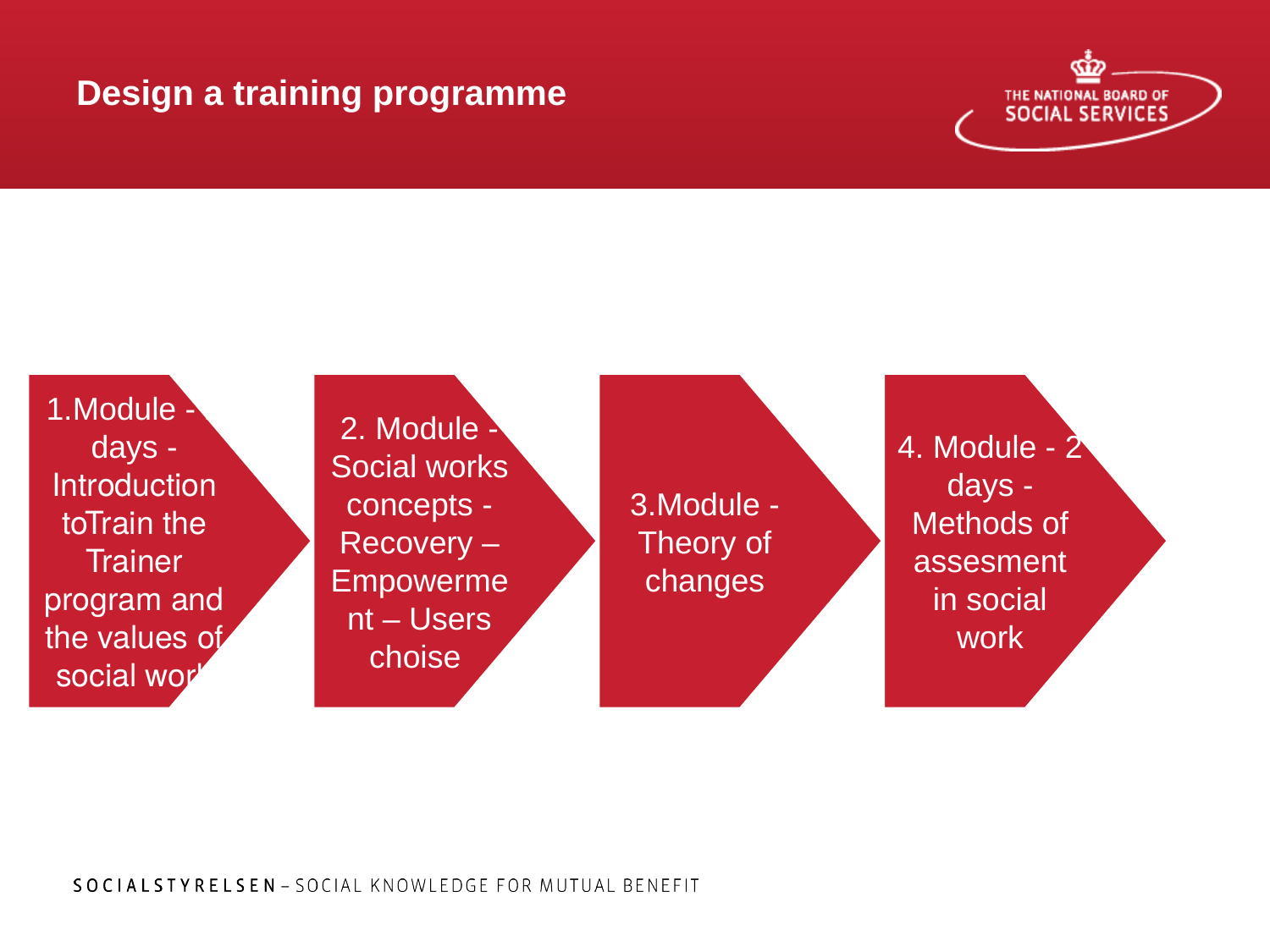

# Design a training programme
1.Module - 2 days - Introduction toTrain the Trainer program and the values of social work
3.Module - Theory of changes
2. Module - Social works concepts - Recovery – Empowerment – Users choise
4. Module - 2 days - Methods of assesment in social work